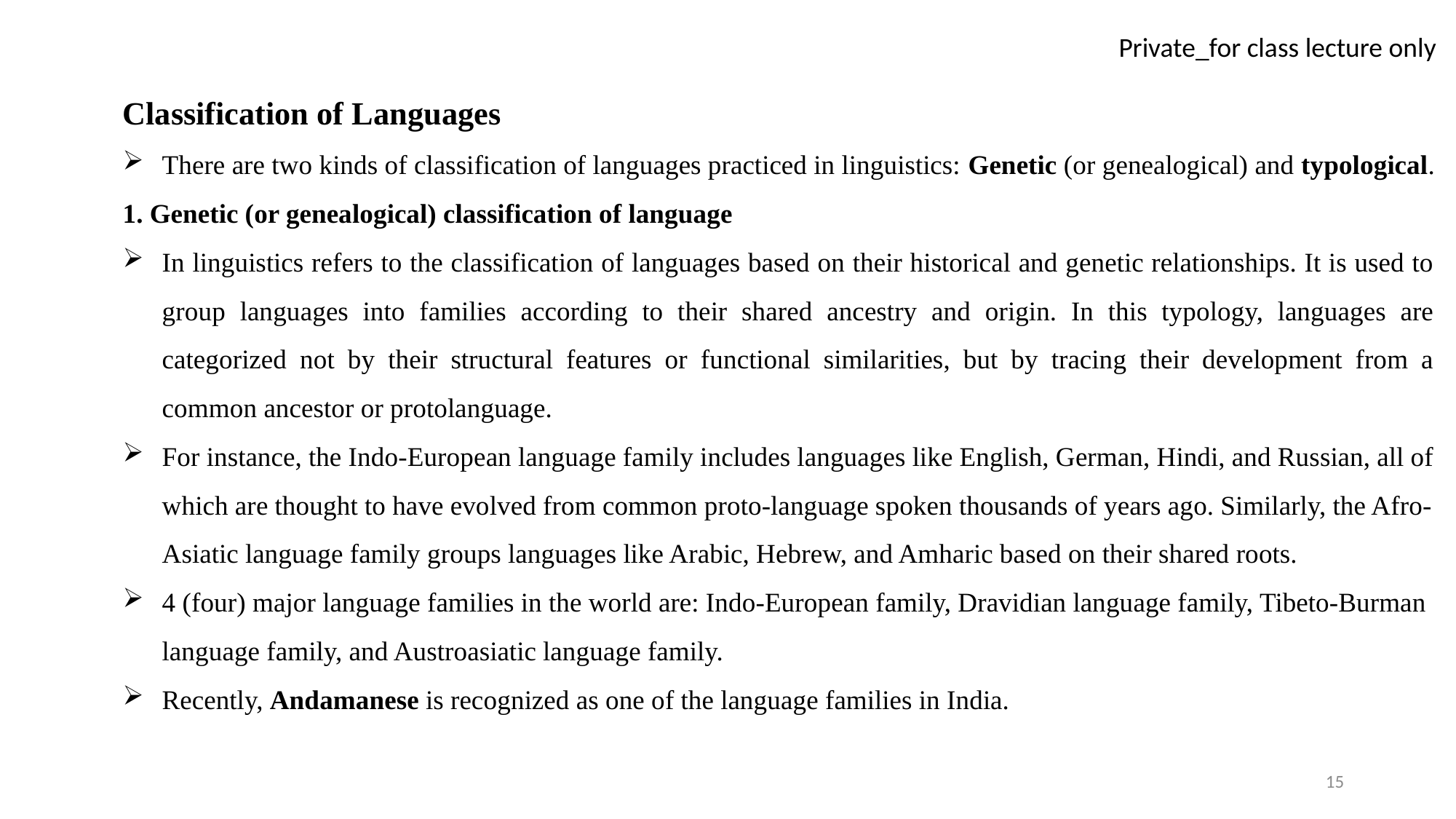

Classification of Languages
There are two kinds of classification of languages practiced in linguistics: Genetic (or genealogical) and typological.
1. Genetic (or genealogical) classification of language
In linguistics refers to the classification of languages based on their historical and genetic relationships. It is used to group languages into families according to their shared ancestry and origin. In this typology, languages are categorized not by their structural features or functional similarities, but by tracing their development from a common ancestor or protolanguage.
For instance, the Indo-European language family includes languages like English, German, Hindi, and Russian, all of which are thought to have evolved from common proto-language spoken thousands of years ago. Similarly, the Afro-Asiatic language family groups languages like Arabic, Hebrew, and Amharic based on their shared roots.
4 (four) major language families in the world are: Indo-European family, Dravidian language family, Tibeto-Burman language family, and Austroasiatic language family.
Recently, Andamanese is recognized as one of the language families in India.
15